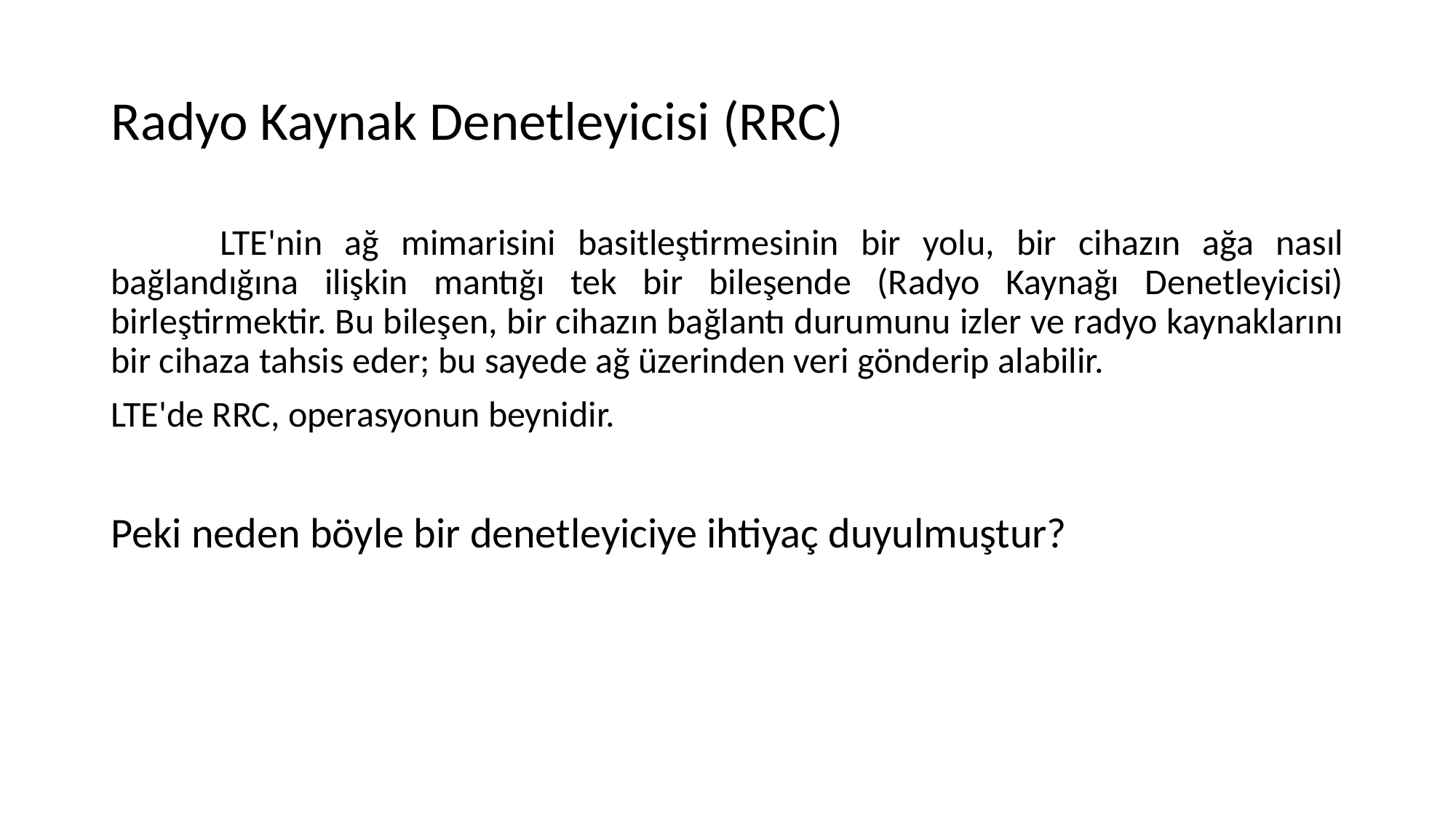

# Radyo Kaynak Denetleyicisi (RRC)
	LTE'nin ağ mimarisini basitleştirmesinin bir yolu, bir cihazın ağa nasıl bağlandığına ilişkin mantığı tek bir bileşende (Radyo Kaynağı Denetleyicisi) birleştirmektir. Bu bileşen, bir cihazın bağlantı durumunu izler ve radyo kaynaklarını bir cihaza tahsis eder; bu sayede ağ üzerinden veri gönderip alabilir.
LTE'de RRC, operasyonun beynidir.

Peki neden böyle bir denetleyiciye ihtiyaç duyulmuştur?